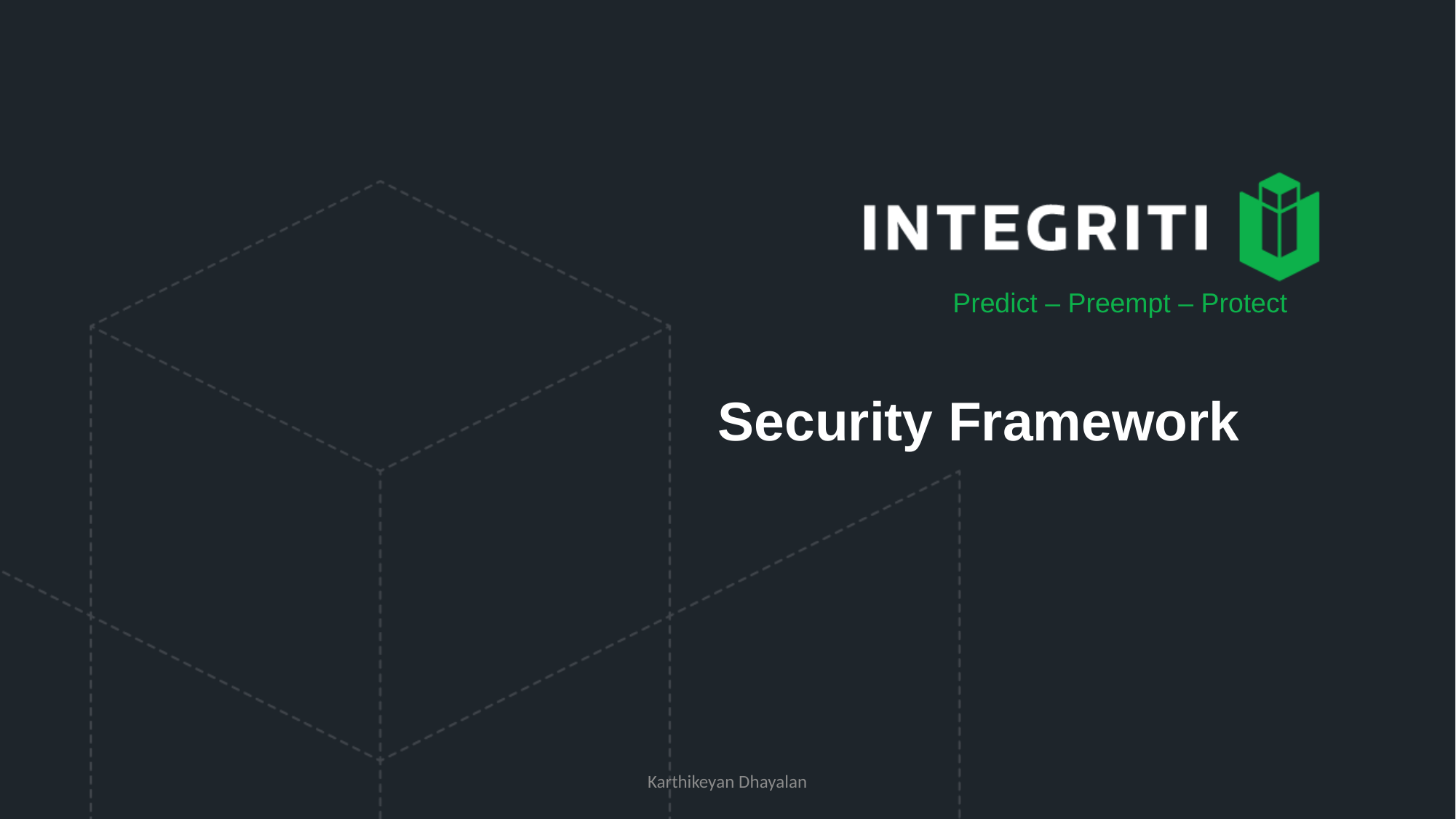

Predict – Preempt – Protect
# Security Framework
Karthikeyan Dhayalan